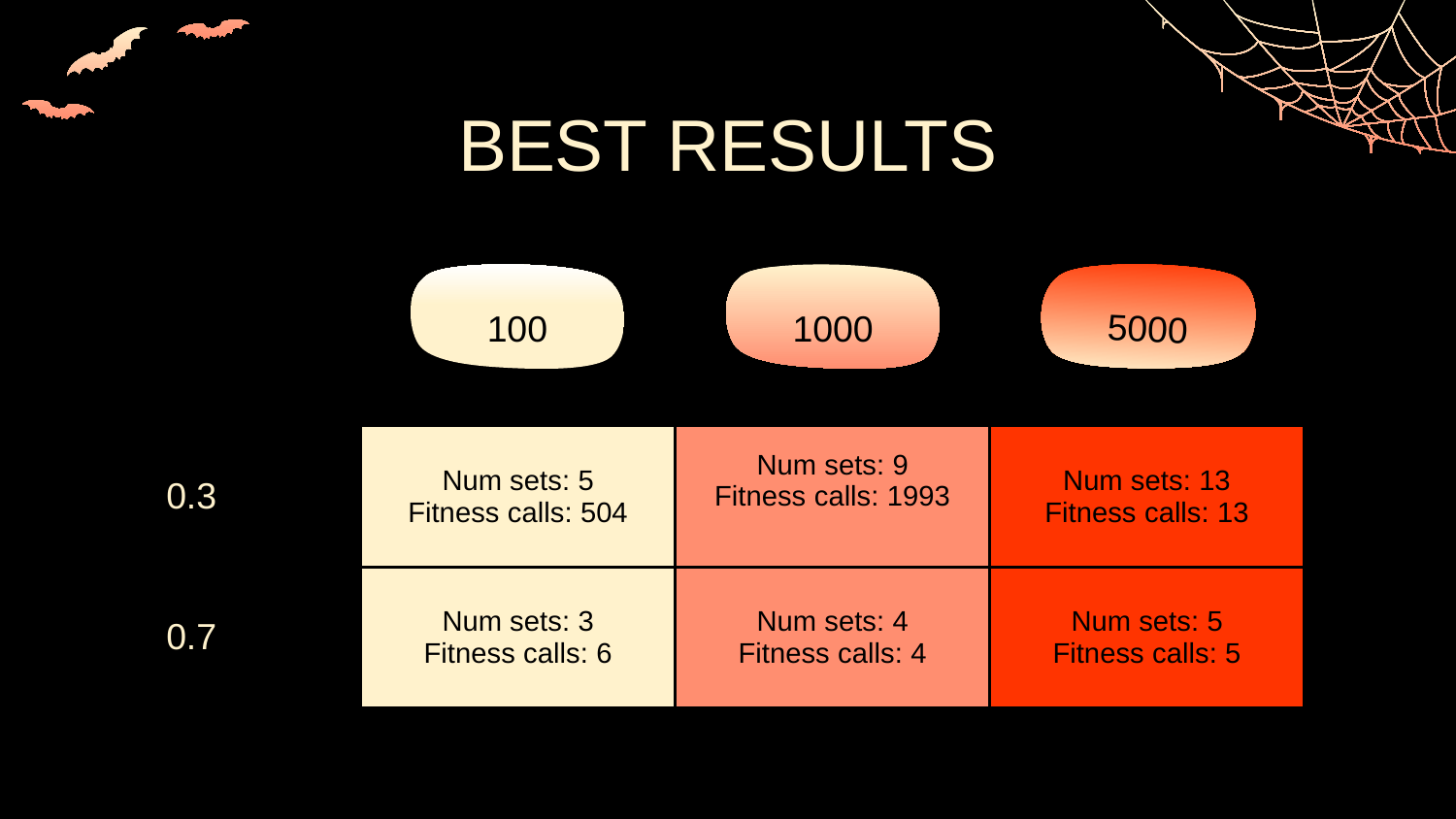

# BEST RESULTS

100

1000

5000
| 0.3 | Num sets: 5 Fitness calls: 504 | Num sets: 9 Fitness calls: 1993 | Num sets: 13 Fitness calls: 13 |
| --- | --- | --- | --- |
| 0.7 | Num sets: 3 Fitness calls: 6 | Num sets: 4 Fitness calls: 4 | Num sets: 5 Fitness calls: 5 |